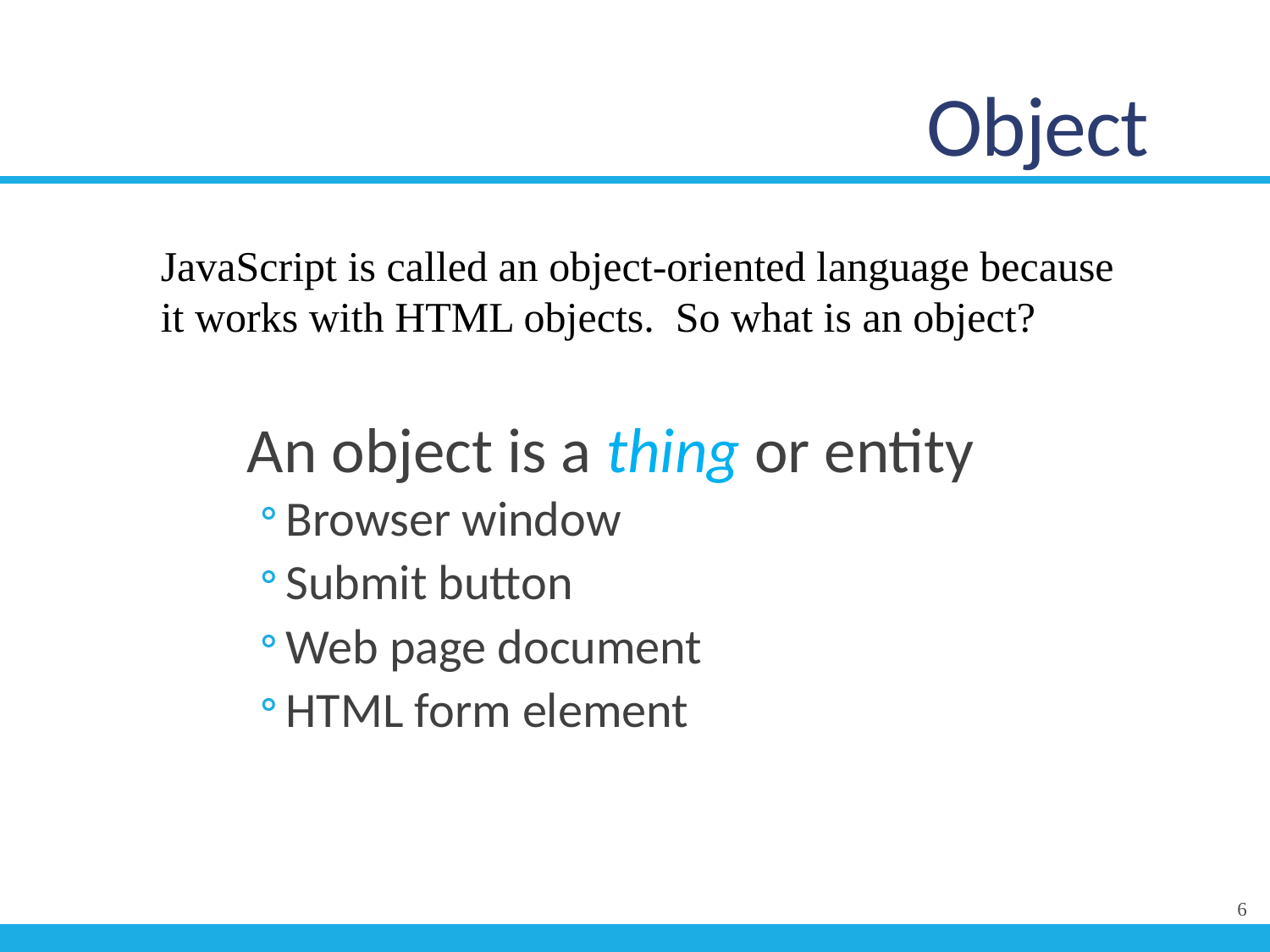

# Object
JavaScript is called an object-oriented language because it works with HTML objects.  So what is an object?
An object is a thing or entity
Browser window
Submit button
Web page document
HTML form element

6